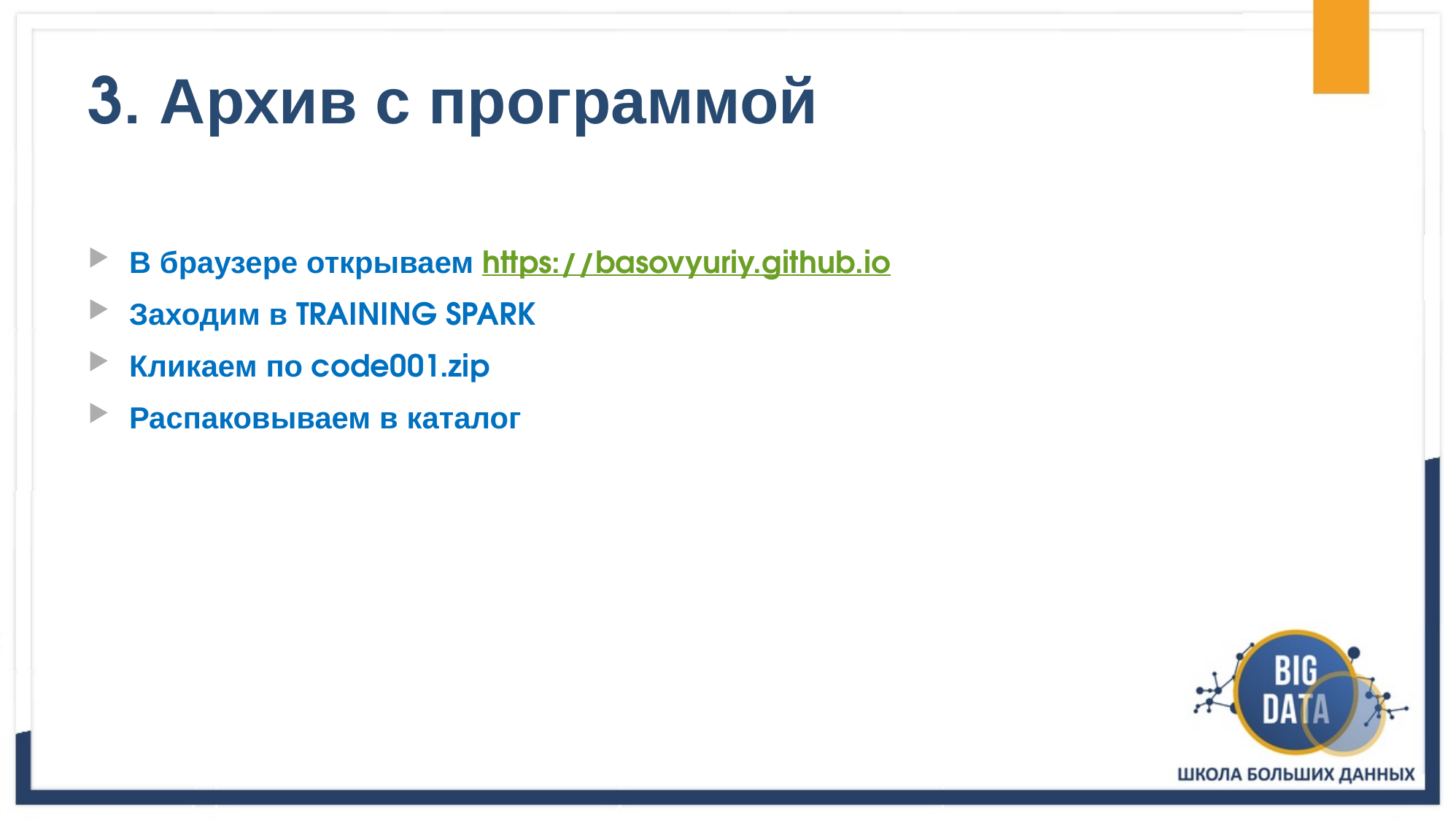

# 3. Архив с программой
В браузере открываем https://basovyuriy.github.io
Заходим в TRAINING SPARK
Кликаем по code001.zip
Распаковываем в каталог